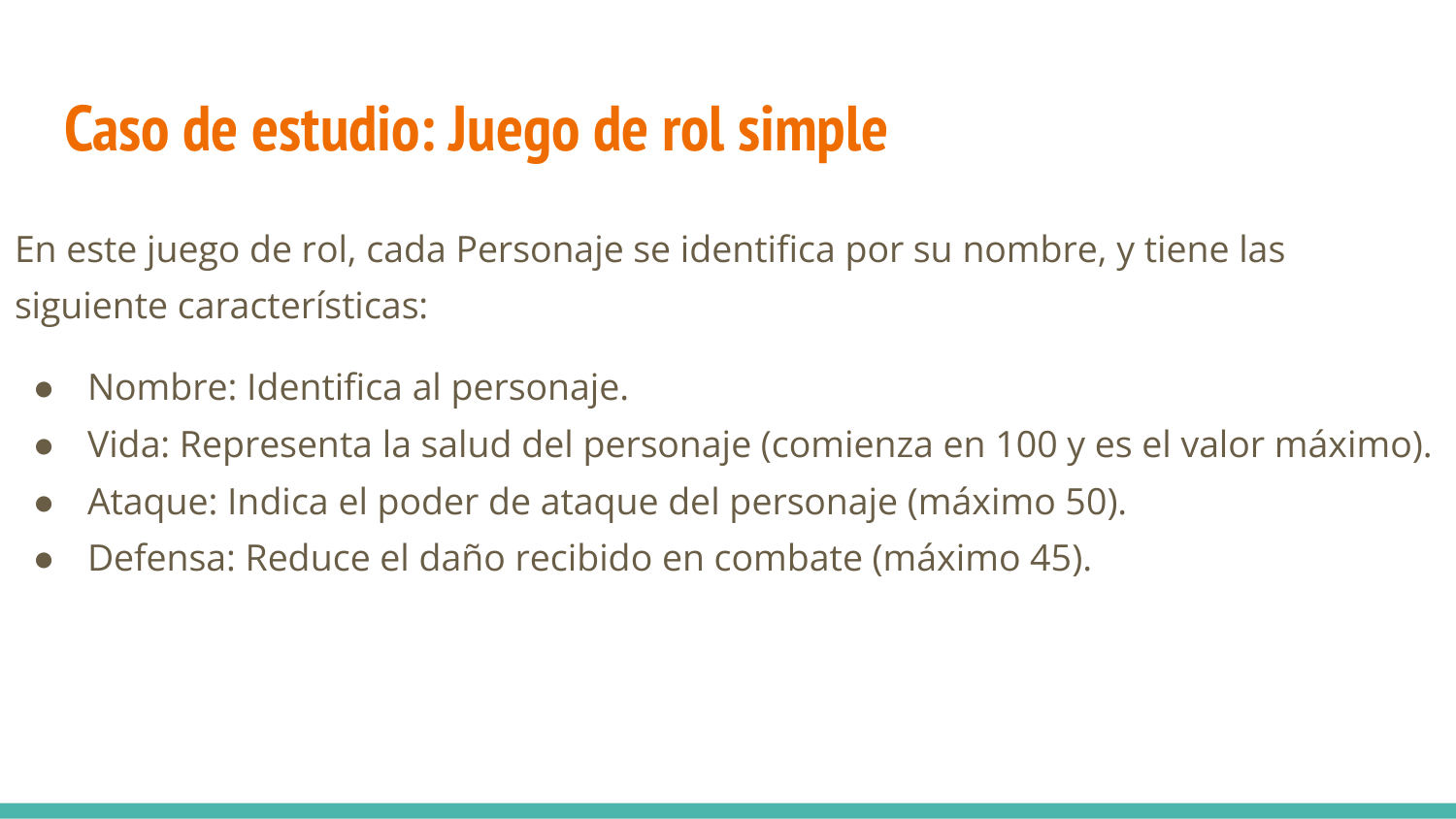

# Caso de estudio: Juego de rol simple
En este juego de rol, cada Personaje se identifica por su nombre, y tiene las siguiente características:
Nombre: Identifica al personaje.
Vida: Representa la salud del personaje (comienza en 100 y es el valor máximo).
Ataque: Indica el poder de ataque del personaje (máximo 50).
Defensa: Reduce el daño recibido en combate (máximo 45).